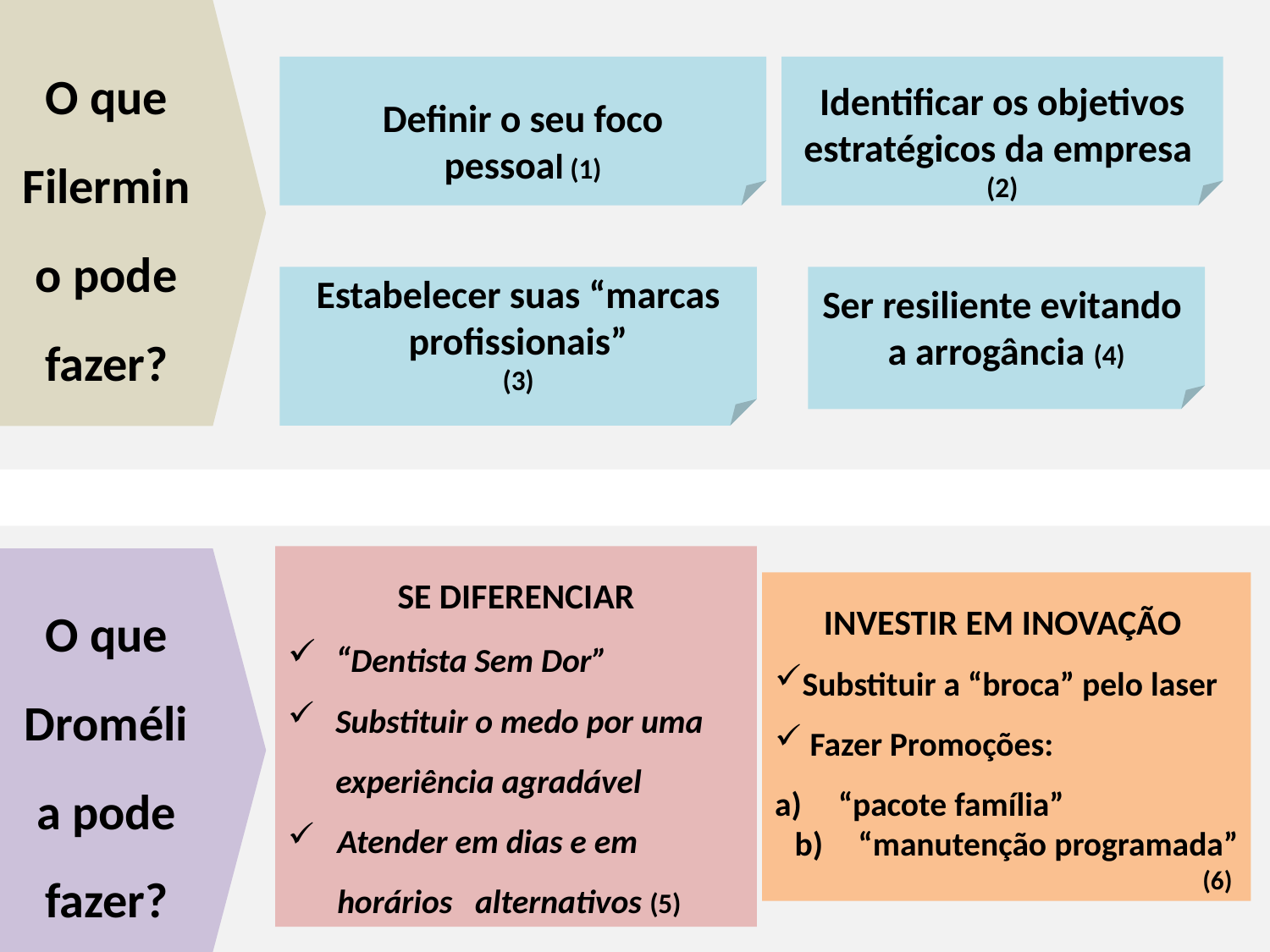

Definir o seu foco
pessoal (1)

Identificar os objetivos estratégicos da empresa
(2)

O que Filermino pode fazer?
Estabelecer suas “marcas profissionais”
(3)

Ser resiliente evitando  a arrogância (4)

SE DIFERENCIAR
“Dentista Sem Dor”
Substituir o medo por uma experiência agradável
Atender em dias e em horários   alternativos (5)
INVESTIR EM INOVAÇÃO
Substituir a “broca” pelo laser
 Fazer Promoções:
“pacote família”
“manutenção programada” (6)
O que Dromélia pode fazer?
47